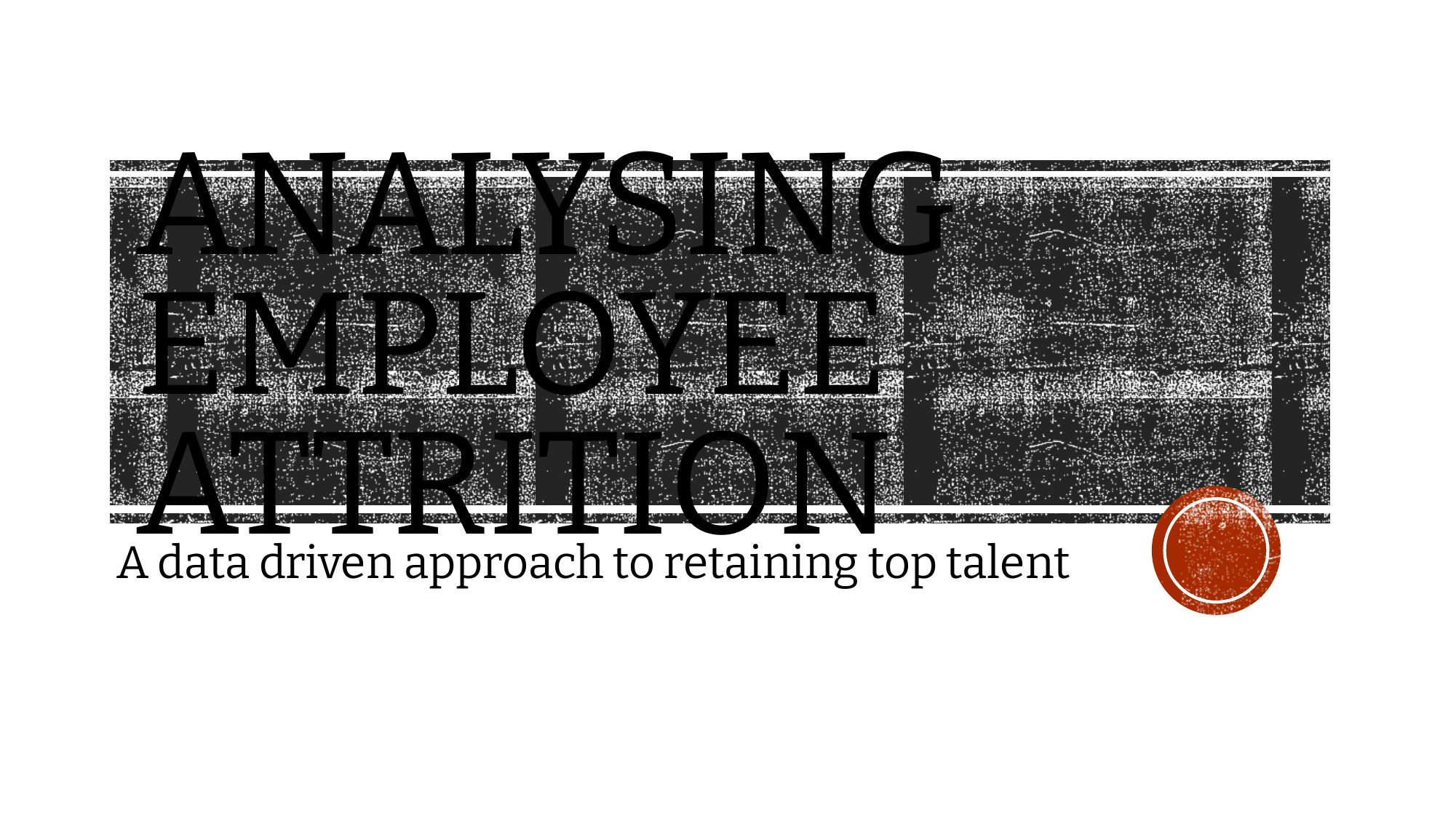

# Analysing employee attrition
A data driven approach to retaining top talent